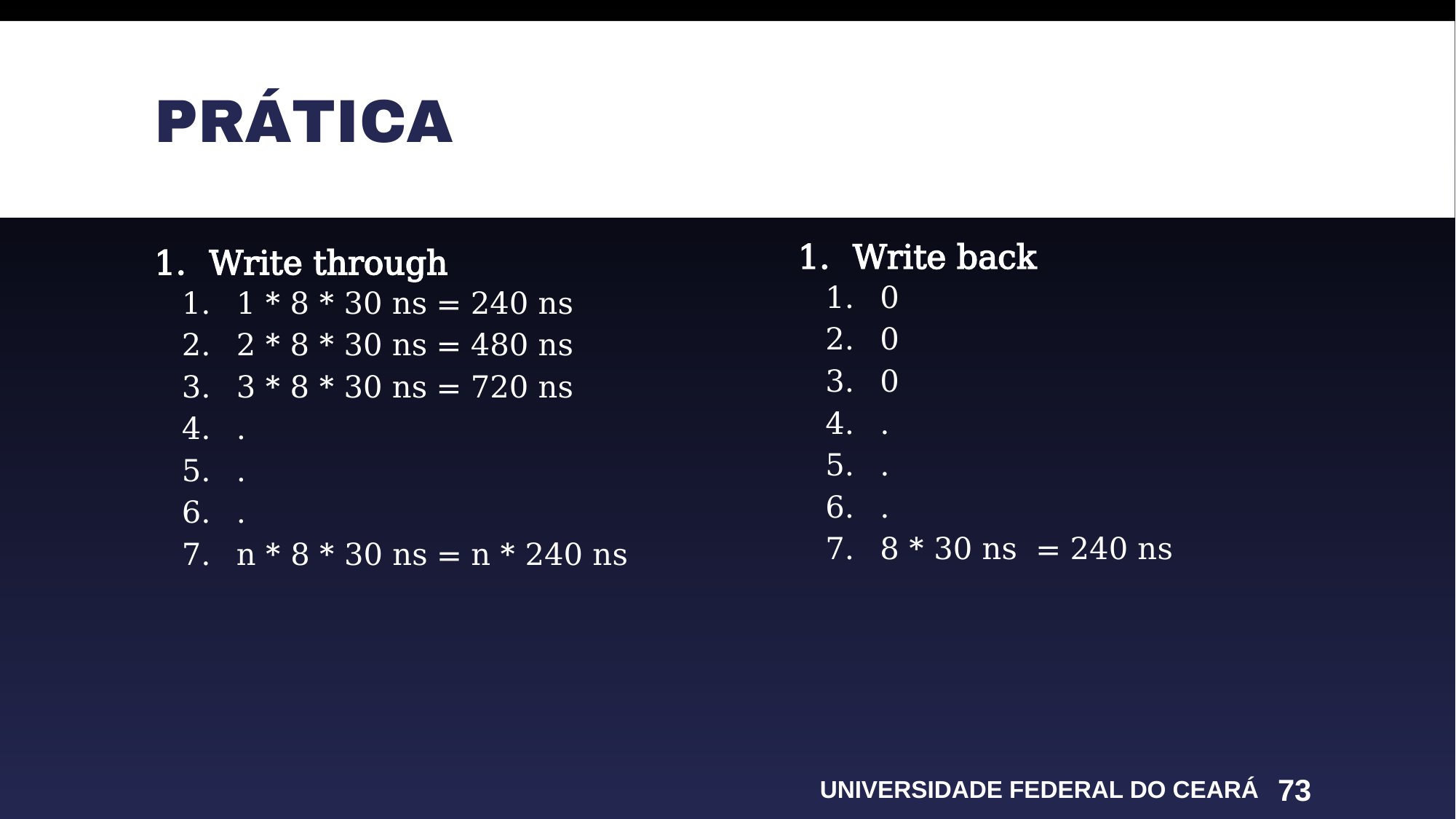

# Prática
Write back
0
0
0
.
.
.
8 * 30 ns  = 240 ns

Write through
1 * 8 * 30 ns = 240 ns
2 * 8 * 30 ns = 480 ns
3 * 8 * 30 ns = 720 ns
.
.
.
n * 8 * 30 ns = n * 240 ns

UNIVERSIDADE FEDERAL DO CEARÁ
73